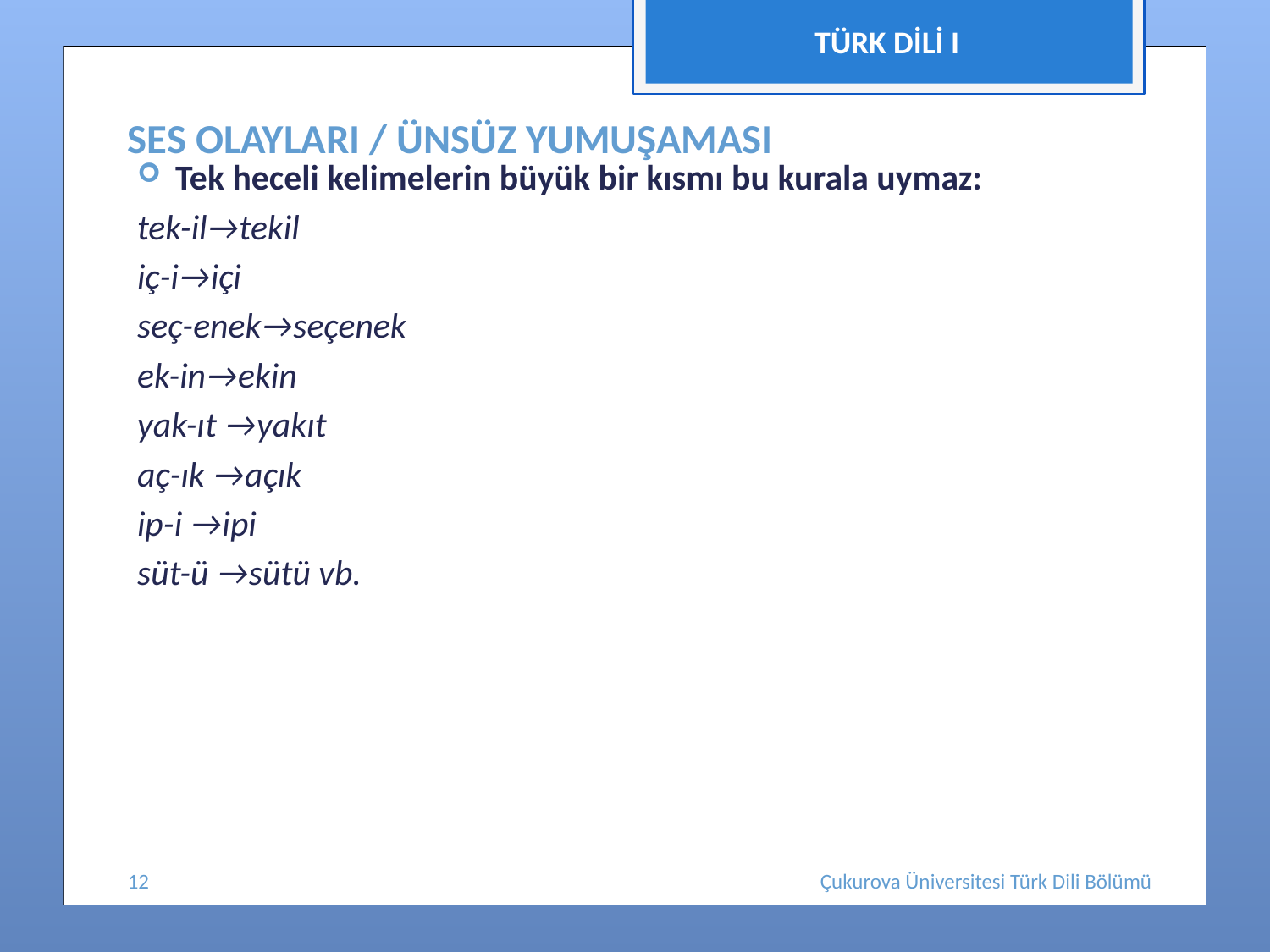

TÜRK DİLİ I
# SES OLAYLARI / ÜNSÜZ YUMUŞAMASI
Tek heceli kelimelerin büyük bir kısmı bu kurala uymaz:
tek-il→tekil
iç-i→içi
seç-enek→seçenek
ek-in→ekin
yak-ıt →yakıt
aç-ık →açık
ip-i →ipi
süt-ü →sütü vb.

12
Çukurova Üniversitesi Türk Dili Bölümü